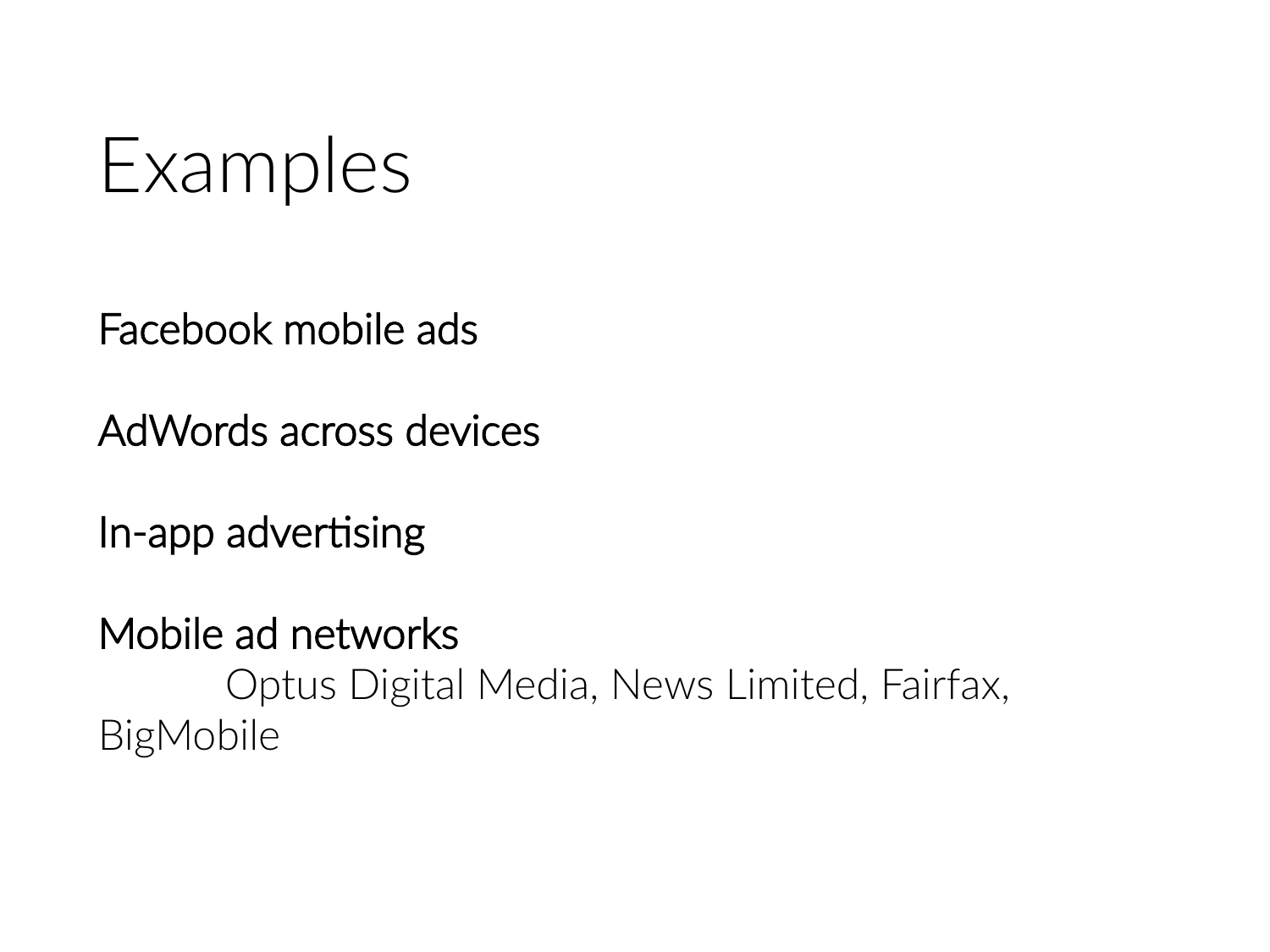

Examples
Facebook mobile ads

AdWords across devices

In-app advertising

Mobile ad networks
	Optus Digital Media, News Limited, Fairfax, BigMobile